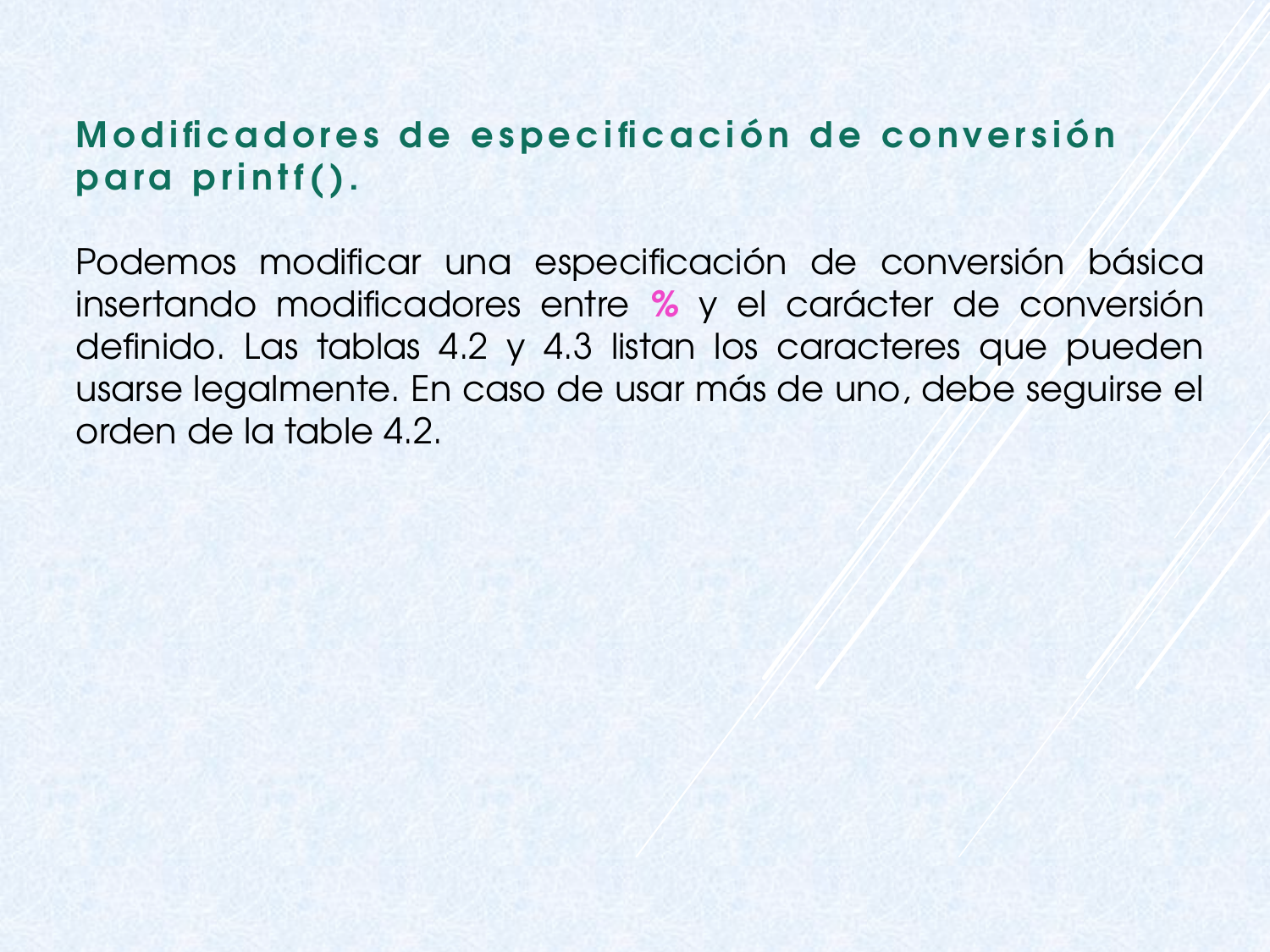

Modificadores de especificación de conversión para printf().

Podemos modificar una especificación de conversión básica insertando modificadores entre % y el carácter de conversión definido. Las tablas 4.2 y 4.3 listan los caracteres que pueden usarse legalmente. En caso de usar más de uno, debe seguirse el orden de la table 4.2.